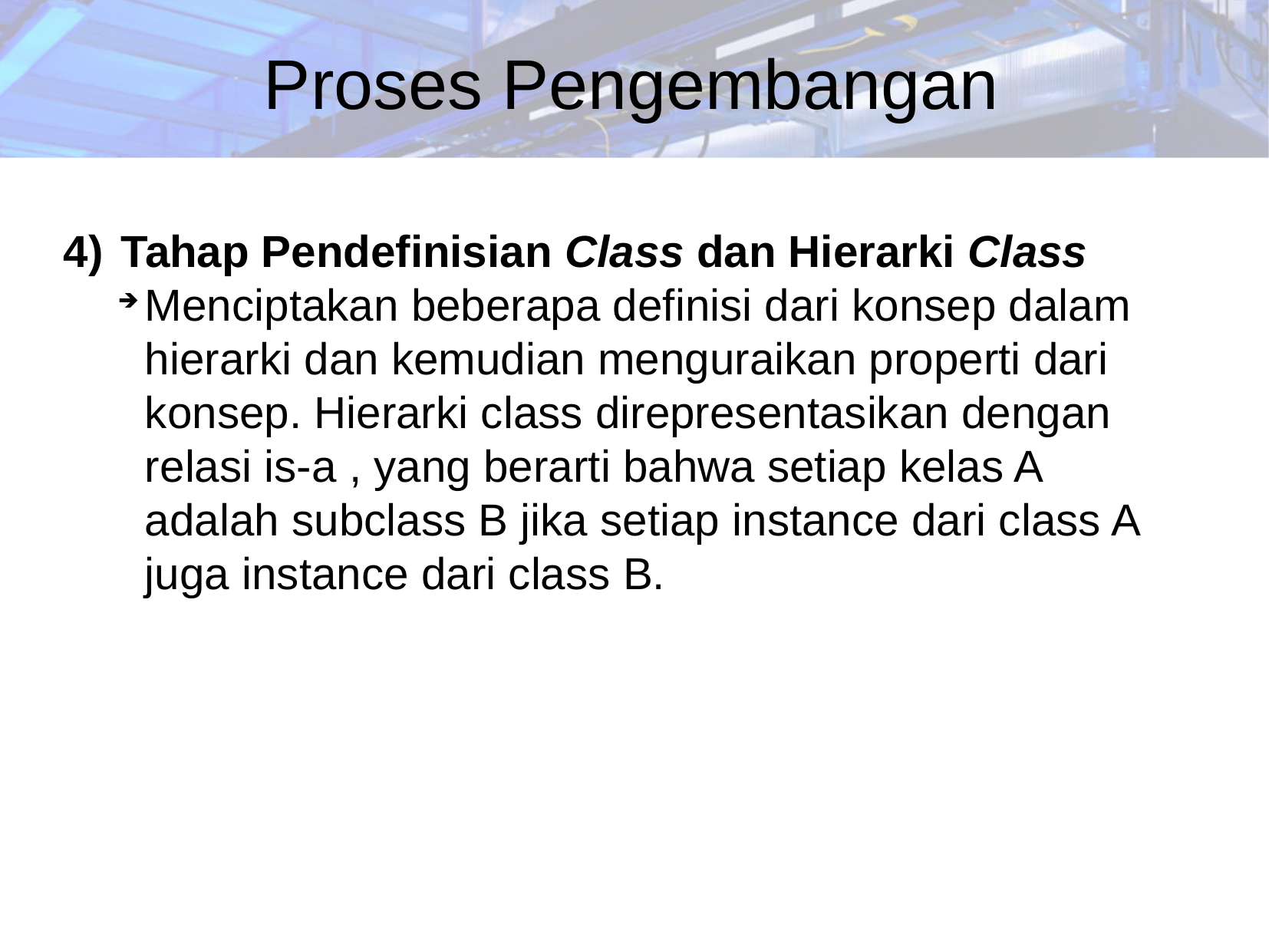

Proses Pengembangan
Tahap Pendefinisian Class dan Hierarki Class
Menciptakan beberapa definisi dari konsep dalam hierarki dan kemudian menguraikan properti dari konsep. Hierarki class direpresentasikan dengan relasi is-a , yang berarti bahwa setiap kelas A adalah subclass B jika setiap instance dari class A juga instance dari class B.